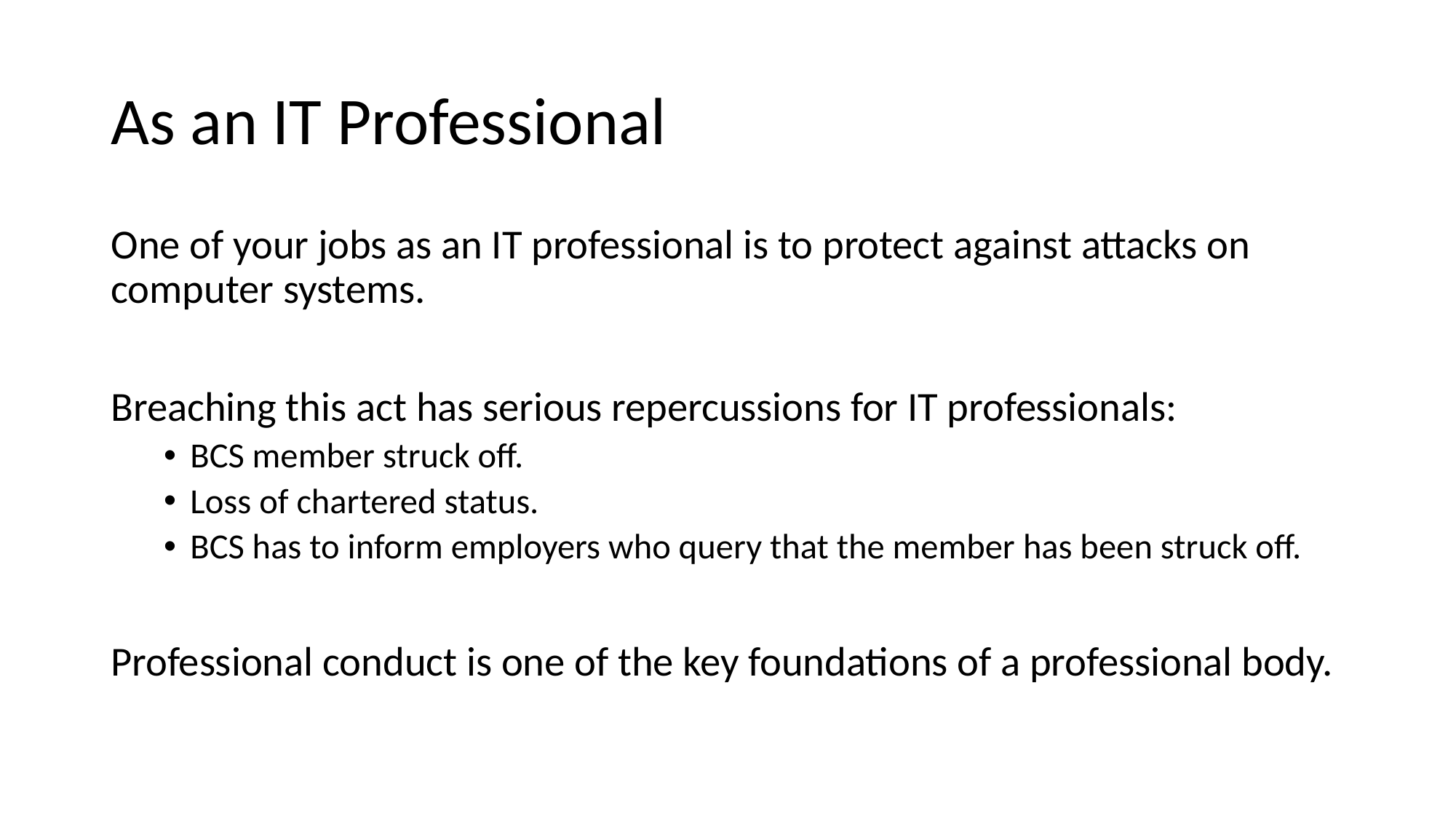

# As an IT Professional
One of your jobs as an IT professional is to protect against attacks on computer systems.

Breaching this act has serious repercussions for IT professionals:
BCS member struck off.
Loss of chartered status.
BCS has to inform employers who query that the member has been struck off.

Professional conduct is one of the key foundations of a professional body.